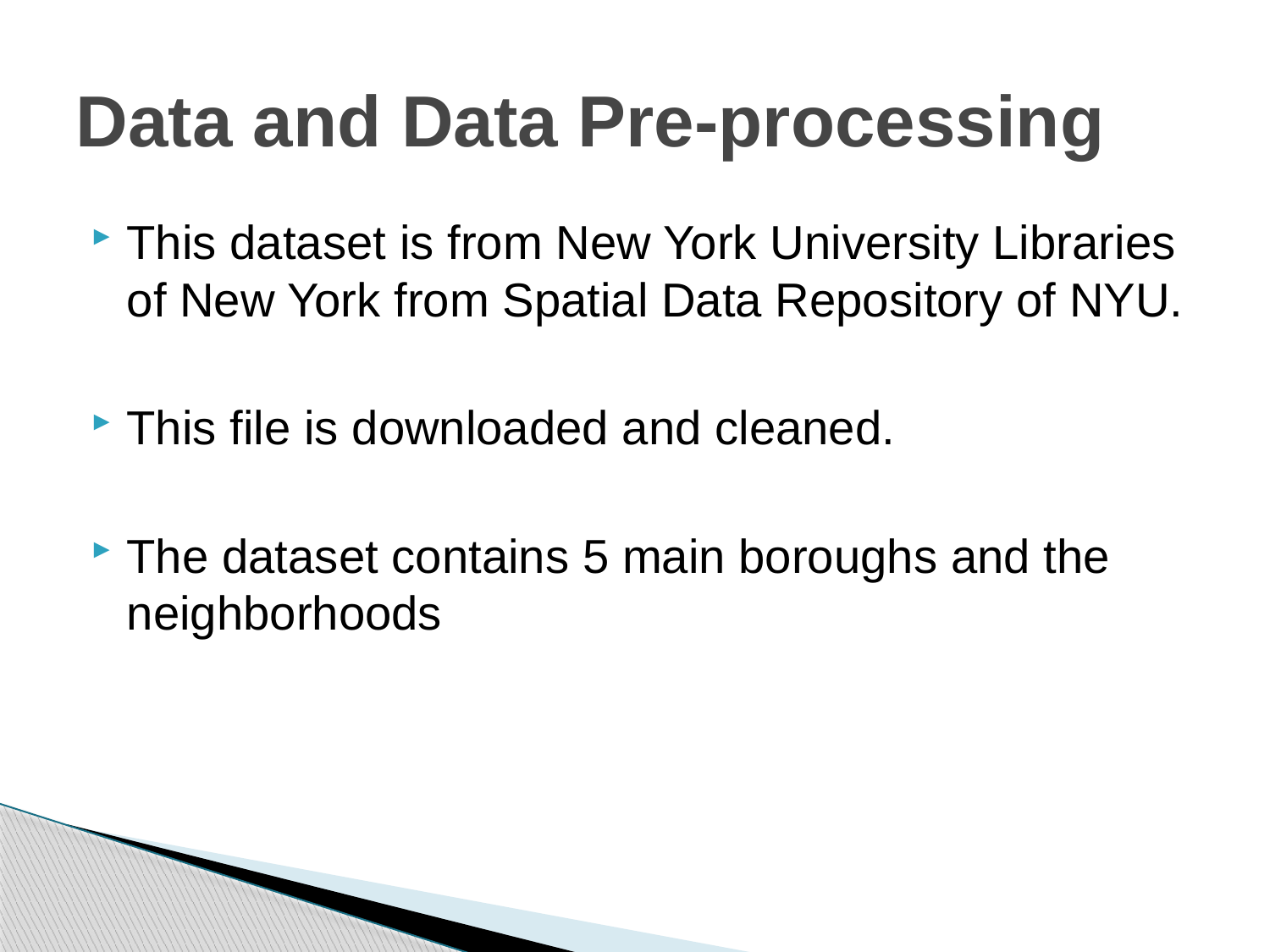

# Data and Data Pre-processing
This dataset is from New York University Libraries of New York from Spatial Data Repository of NYU.

This file is downloaded and cleaned.

The dataset contains 5 main boroughs and the neighborhoods